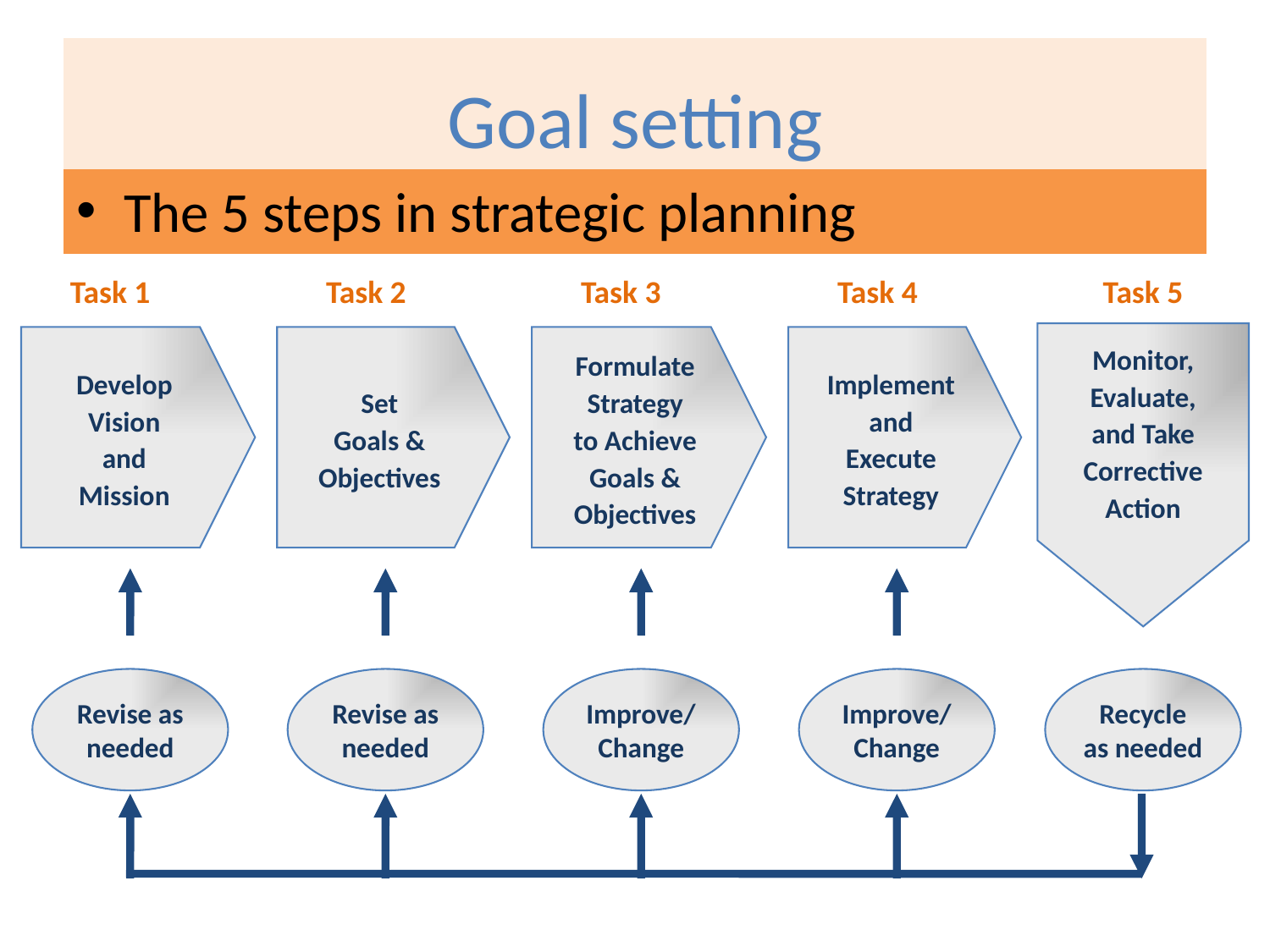

# Goal setting
The 5 steps in strategic planning
Task 1
Task 2
Task 3
Task 4
Task 5
Monitor,
Evaluate,
and Take Corrective
Action

Develop
Vision
and
Mission
Set
Goals &
Objectives
Formulate
Strategy
to Achieve
Goals &
Objectives
Implement
and
Execute
Strategy

Revise as
needed
Revise as
needed
Improve/
Change
Improve/
Change
Recycle
as needed